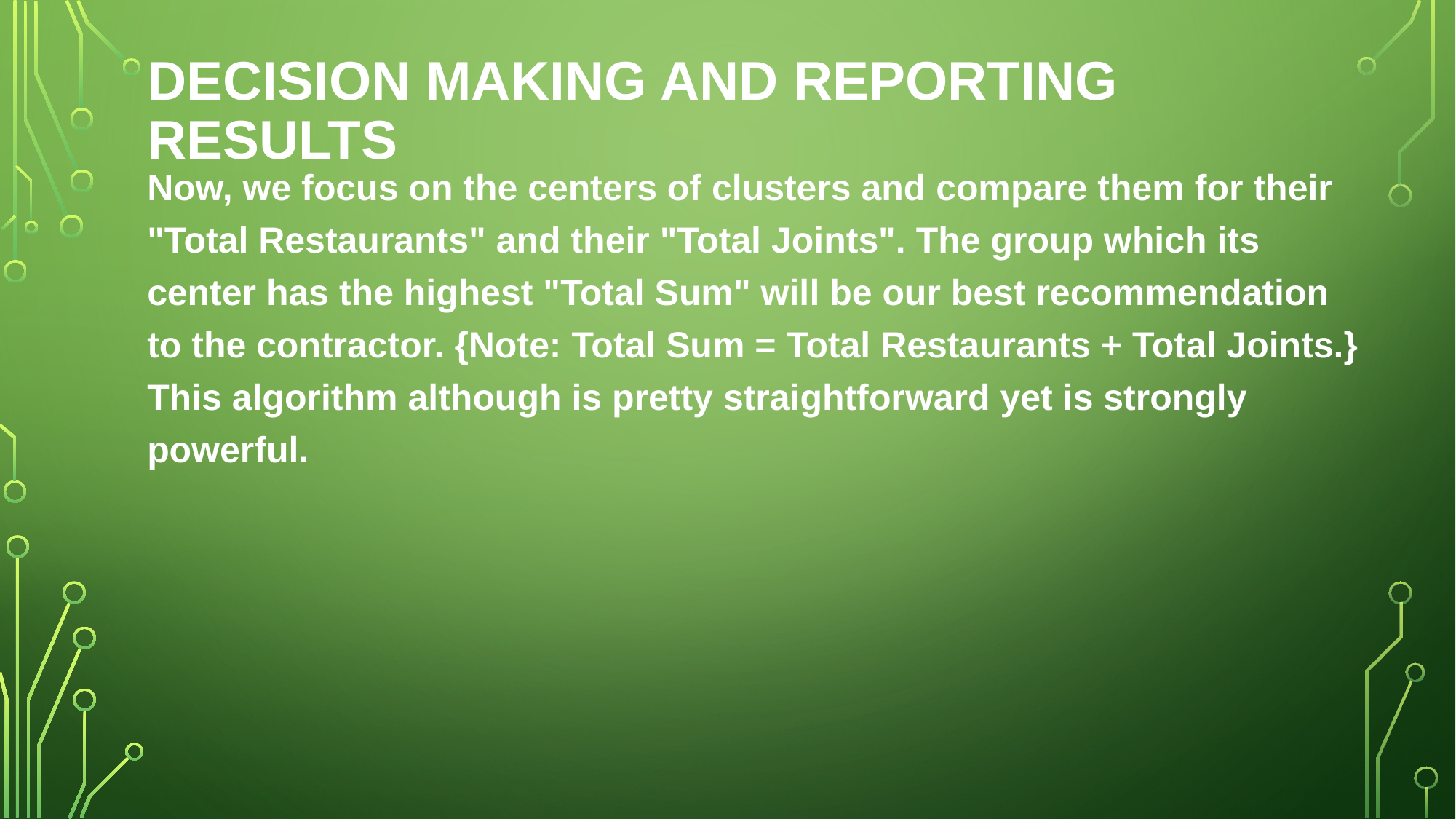

# Decision Making and Reporting Results
Now, we focus on the centers of clusters and compare them for their "Total Restaurants" and their "Total Joints". The group which its center has the highest "Total Sum" will be our best recommendation to the contractor. {Note: Total Sum = Total Restaurants + Total Joints.} This algorithm although is pretty straightforward yet is strongly powerful.